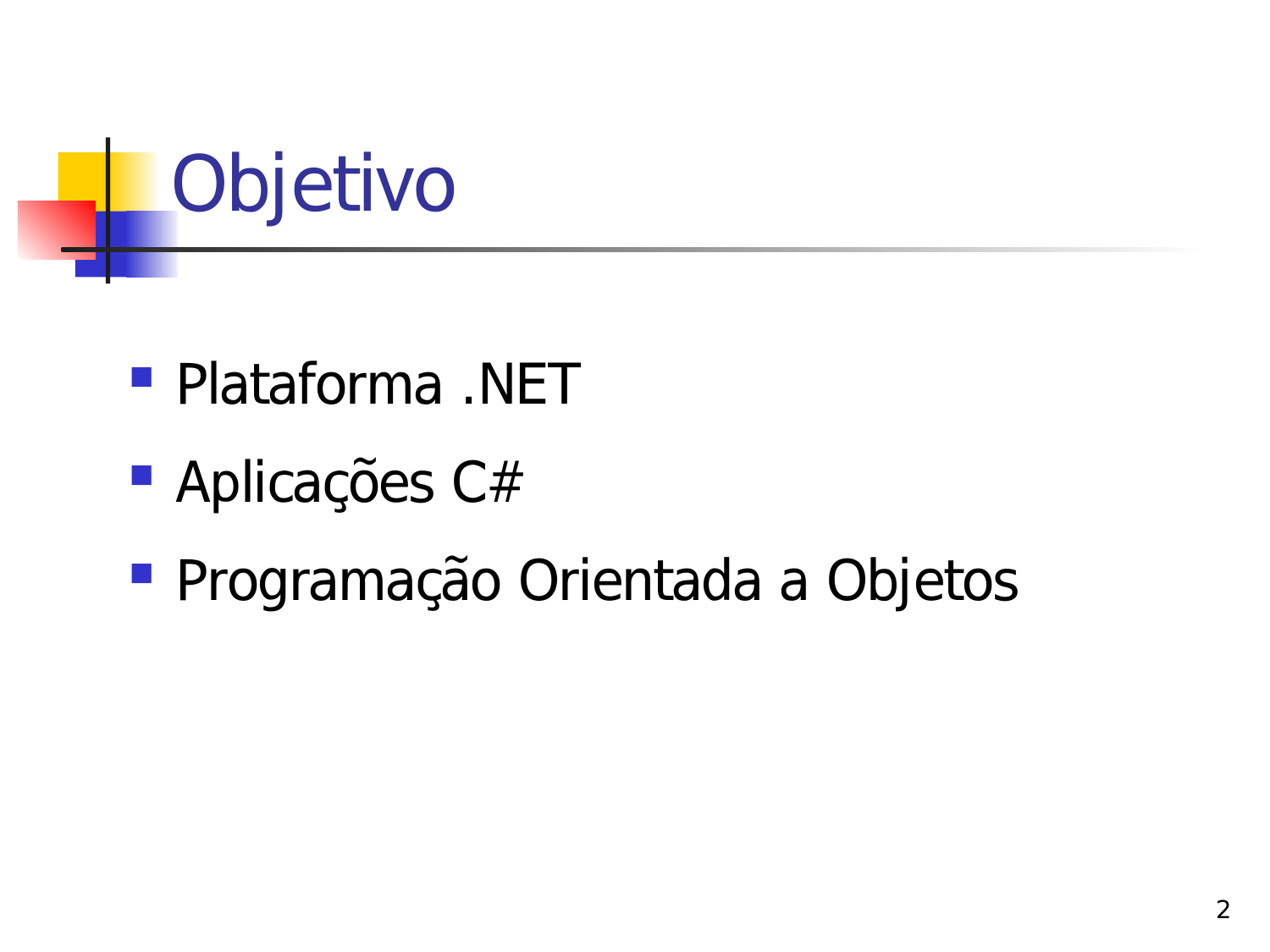

# Objetivo
Plataforma .NET
Aplicações C#
Programação Orientada a Objetos
2